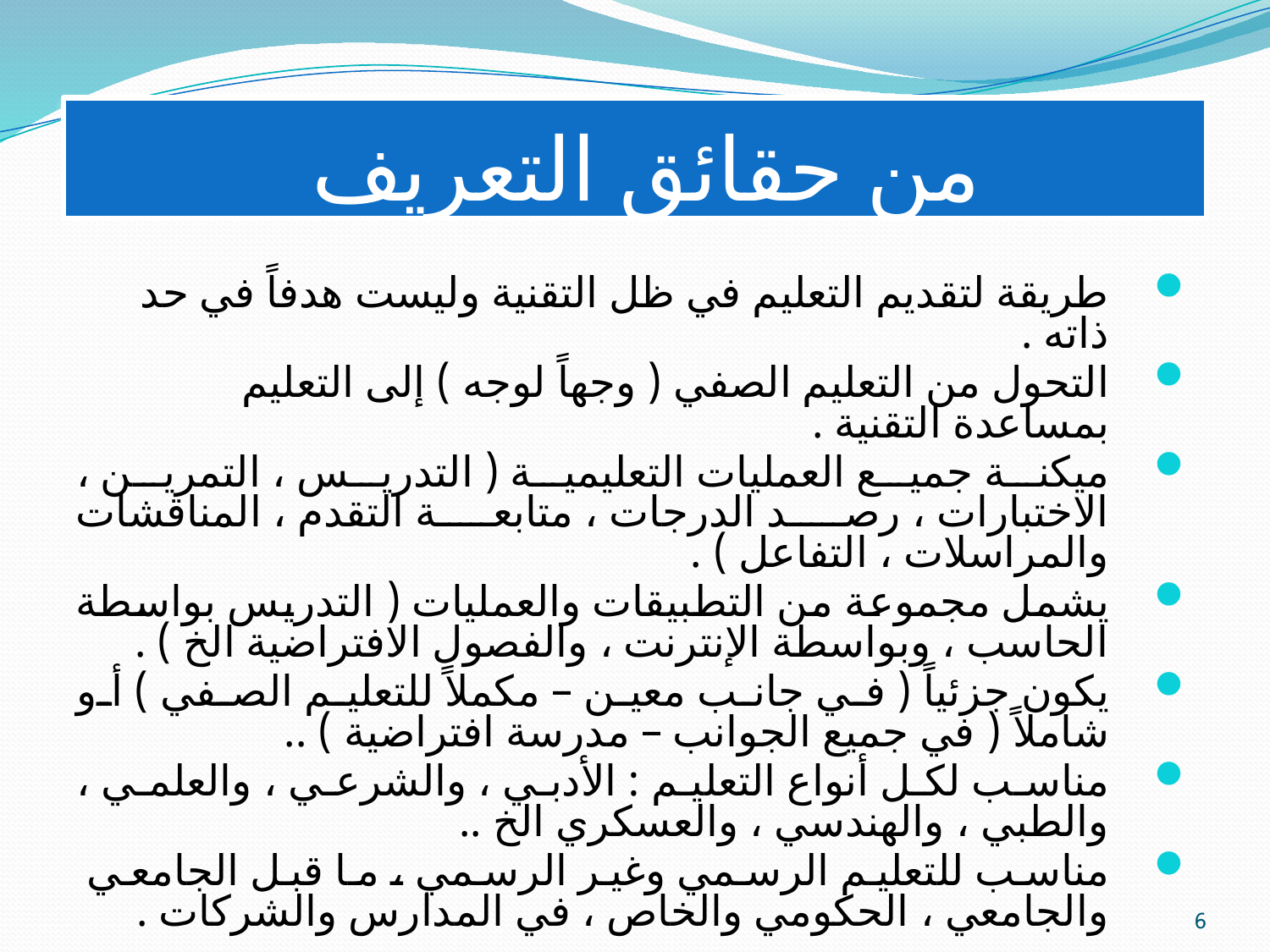

# من حقائق التعريف
طريقة لتقديم التعليم في ظل التقنية وليست هدفاً في حد ذاته .
التحول من التعليم الصفي ( وجهاً لوجه ) إلى التعليم بمساعدة التقنية .
ميكنة جميع العمليات التعليمية ( التدريس ، التمرين ، الاختبارات ، رصد الدرجات ، متابعة التقدم ، المناقشات والمراسلات ، التفاعل ) .
يشمل مجموعة من التطبيقات والعمليات ( التدريس بواسطة الحاسب ، وبواسطة الإنترنت ، والفصول الافتراضية الخ ) .
يكون جزئياً ( في جانب معين – مكملاً للتعليم الصفي ) أو شاملاً ( في جميع الجوانب – مدرسة افتراضية ) ..
مناسب لكل أنواع التعليم : الأدبي ، والشرعي ، والعلمي ، والطبي ، والهندسي ، والعسكري الخ ..
مناسب للتعليم الرسمي وغير الرسمي ، ما قبل الجامعي  والجامعي ، الحكومي والخاص ، في المدارس والشركات .

6